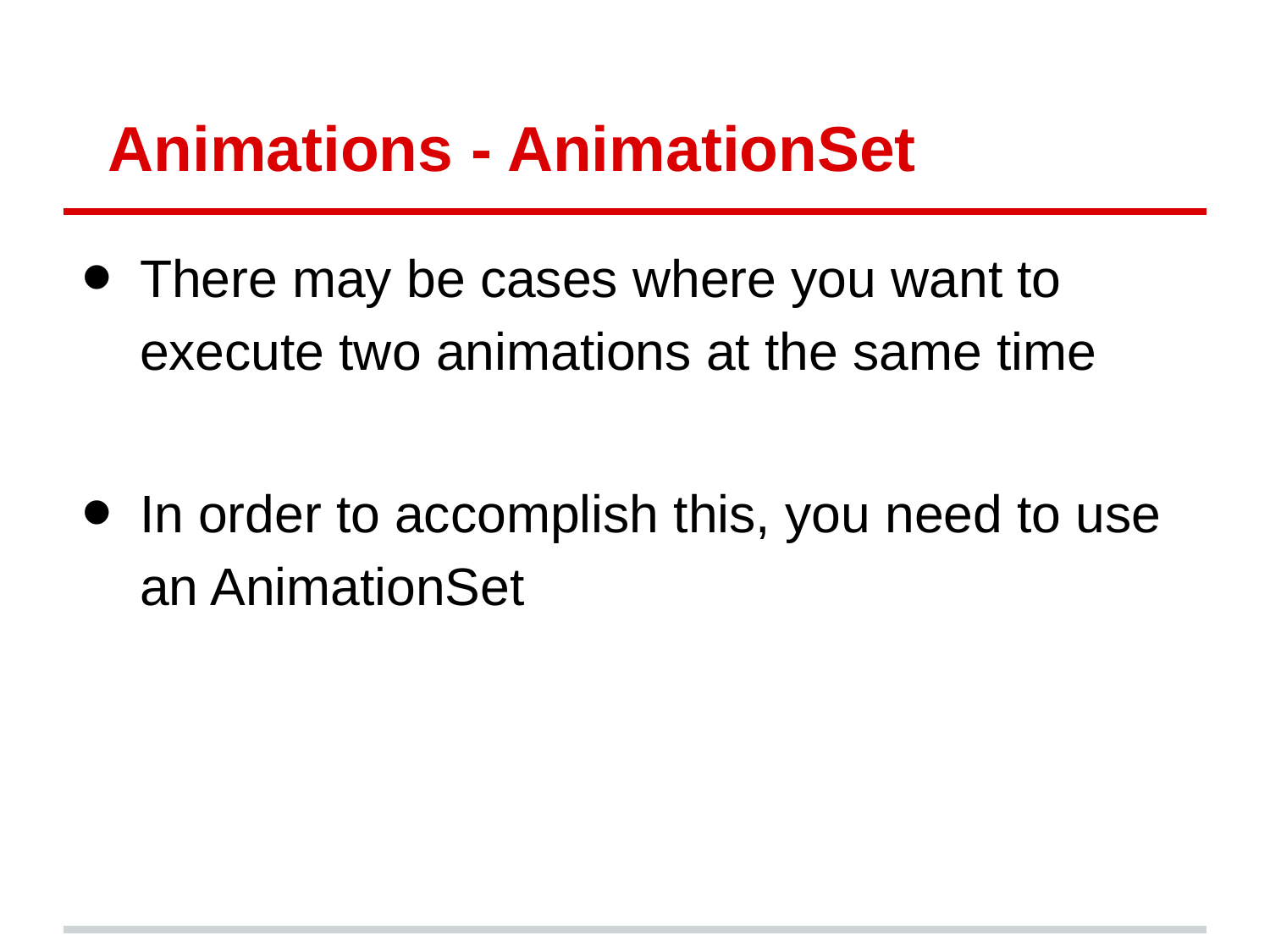

# Animations - AnimationSet
There may be cases where you want to execute two animations at the same time

In order to accomplish this, you need to use an AnimationSet